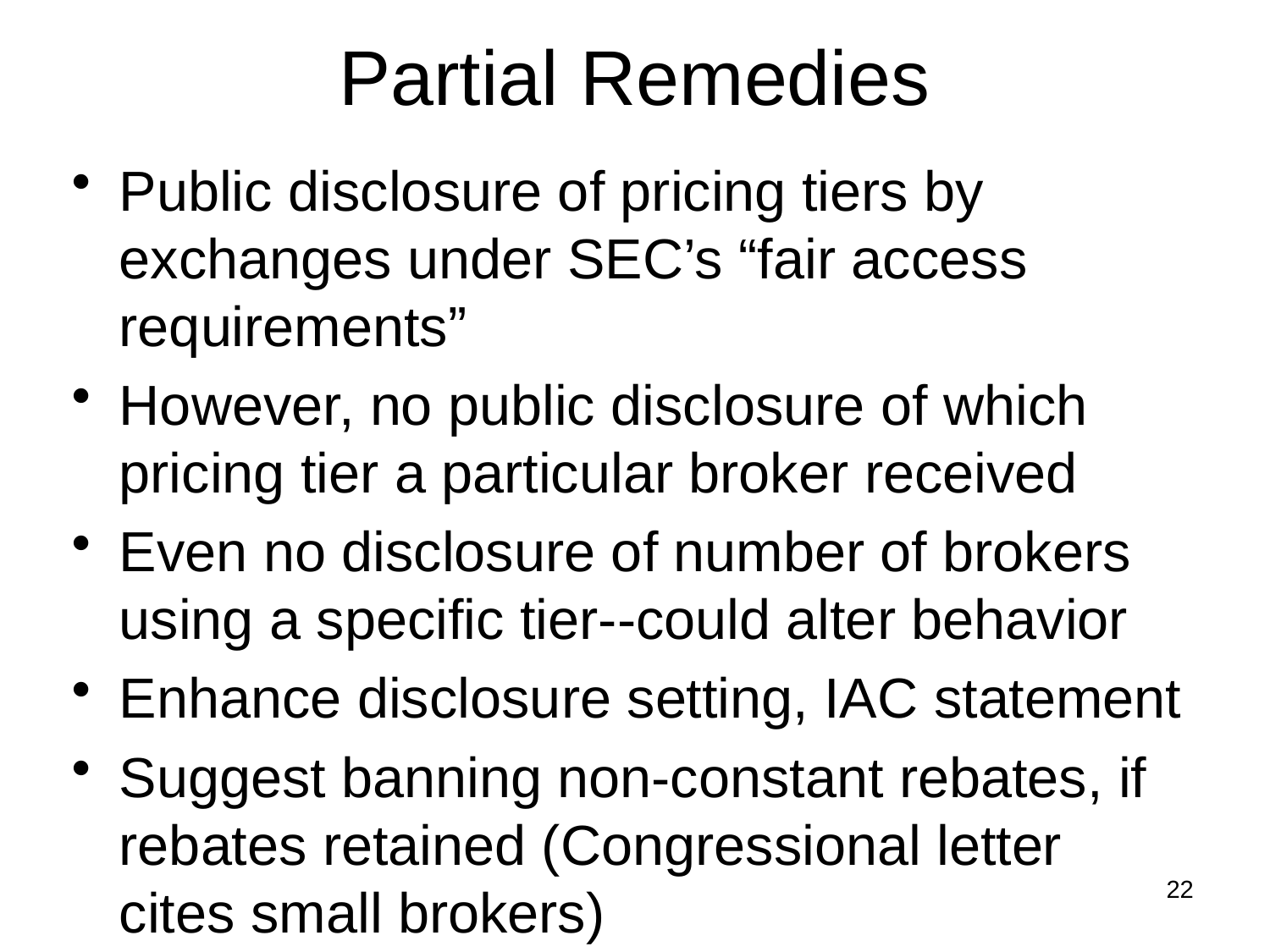

# Partial Remedies
Public disclosure of pricing tiers by exchanges under SEC’s “fair access requirements”
However, no public disclosure of which pricing tier a particular broker received
Even no disclosure of number of brokers using a specific tier--could alter behavior
Enhance disclosure setting, IAC statement
Suggest banning non-constant rebates, if rebates retained (Congressional letter cites small brokers)
22